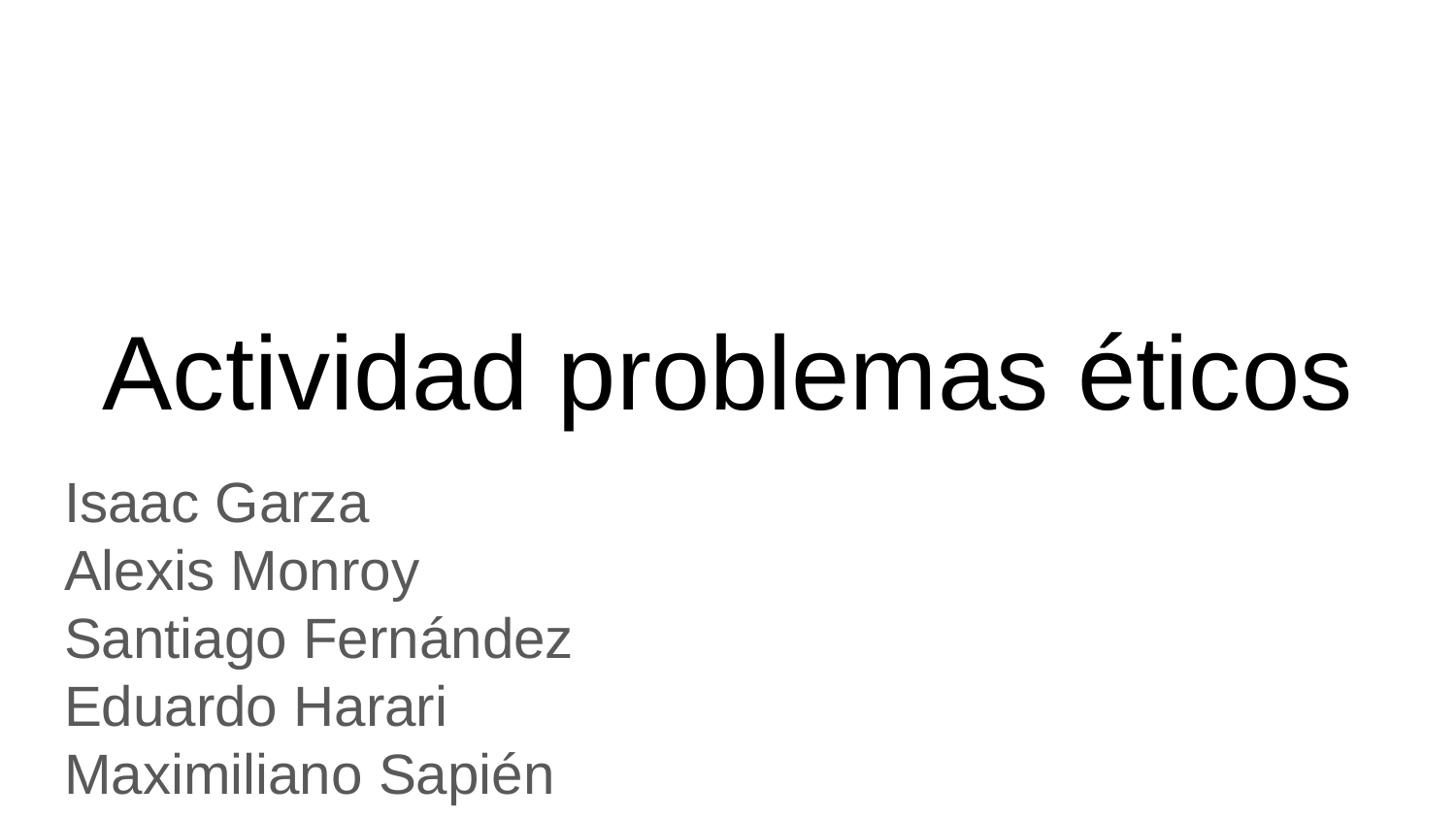

# Actividad problemas éticos
Isaac Garza
Alexis Monroy
Santiago Fernández
Eduardo Harari
Maximiliano Sapién